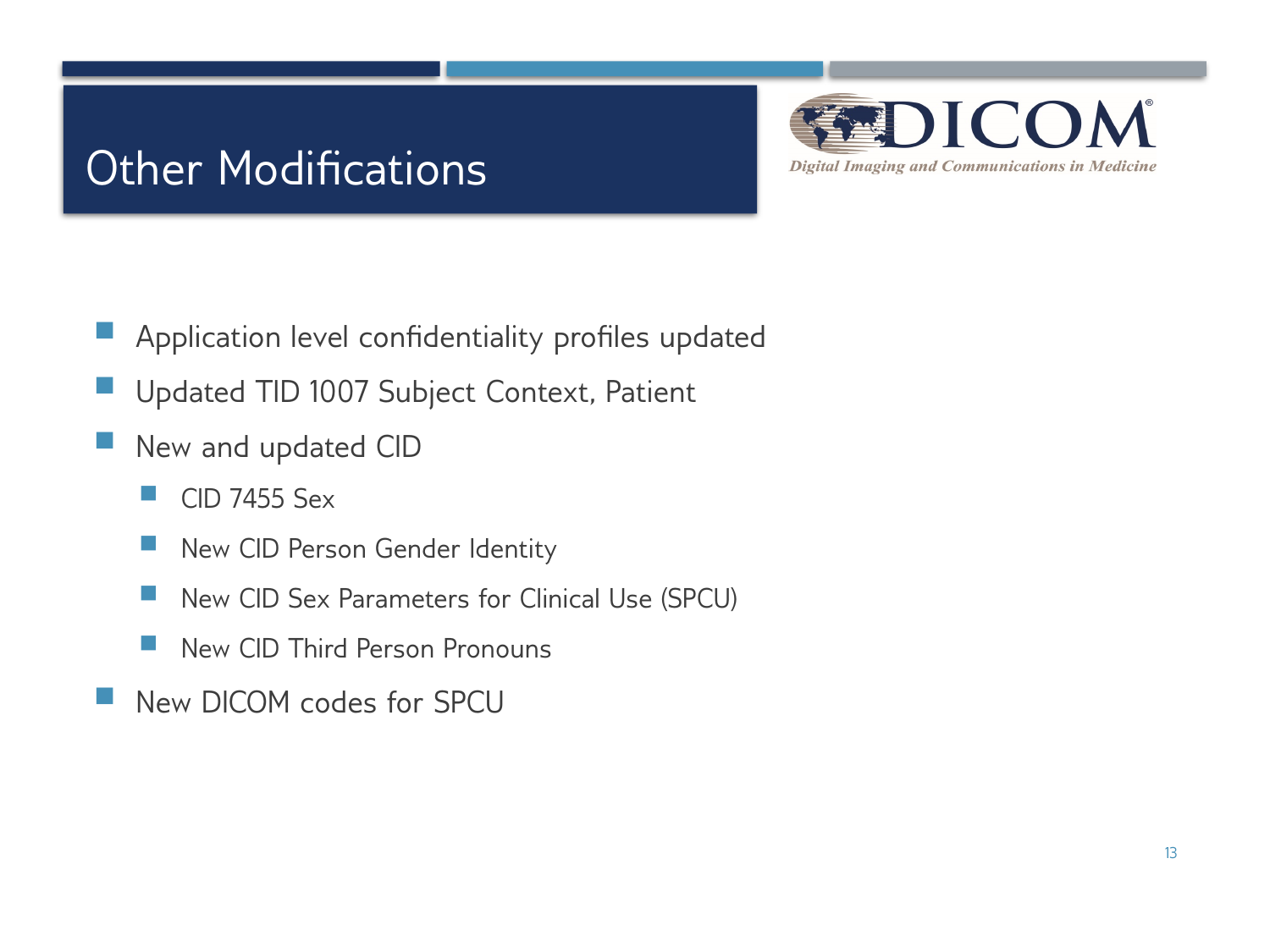

# Other Modifications
Application level confidentiality profiles updated
Updated TID 1007 Subject Context, Patient
New and updated CID
CID 7455 Sex
New CID Person Gender Identity
New CID Sex Parameters for Clinical Use (SPCU)
New CID Third Person Pronouns
New DICOM codes for SPCU
13